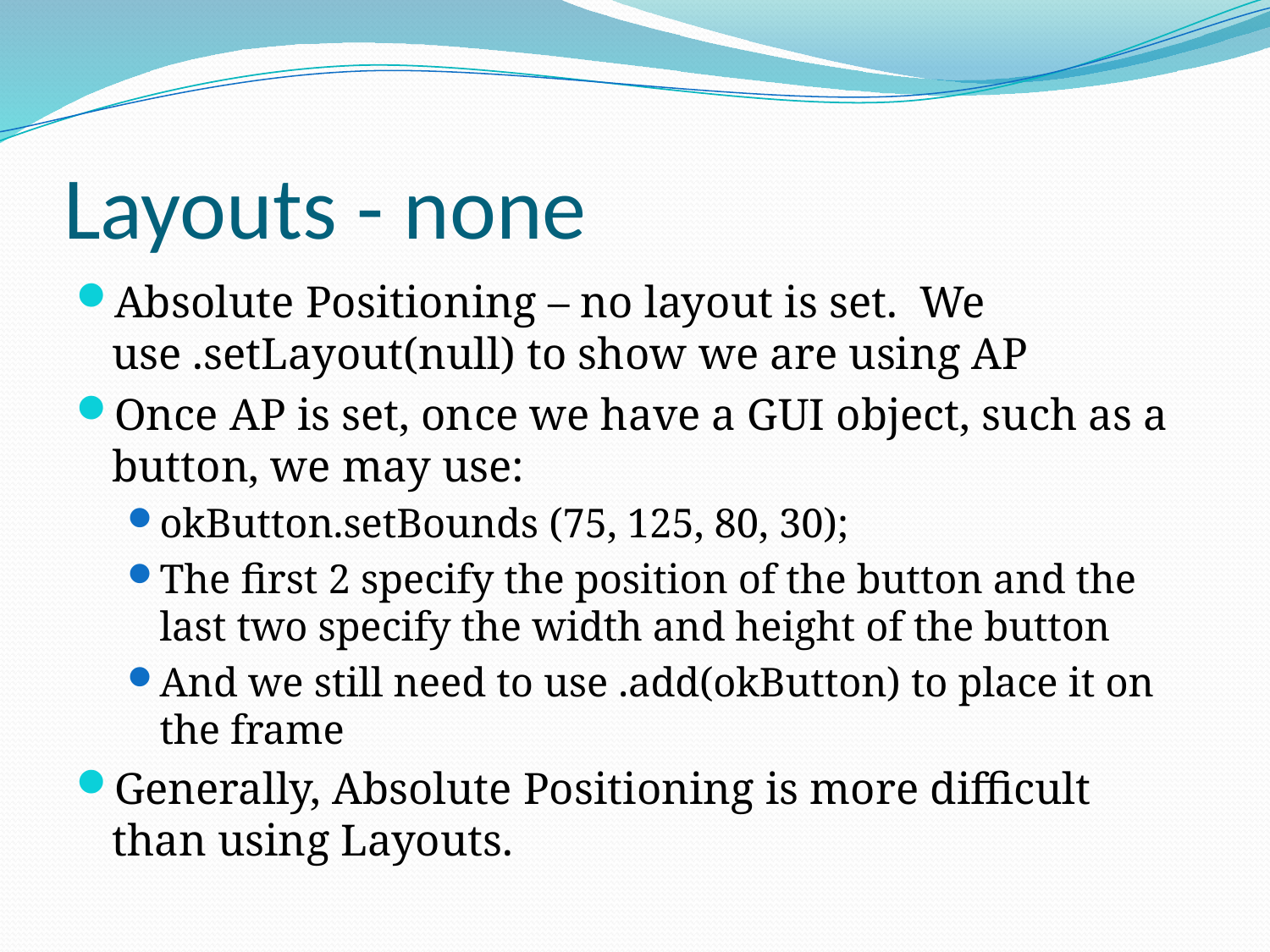

# Layouts - none
Absolute Positioning – no layout is set.  We use .setLayout(null) to show we are using AP
Once AP is set, once we have a GUI object, such as a button, we may use:
okButton.setBounds (75, 125, 80, 30);
The first 2 specify the position of the button and the last two specify the width and height of the button
And we still need to use .add(okButton) to place it on the frame
Generally, Absolute Positioning is more difficult than using Layouts.